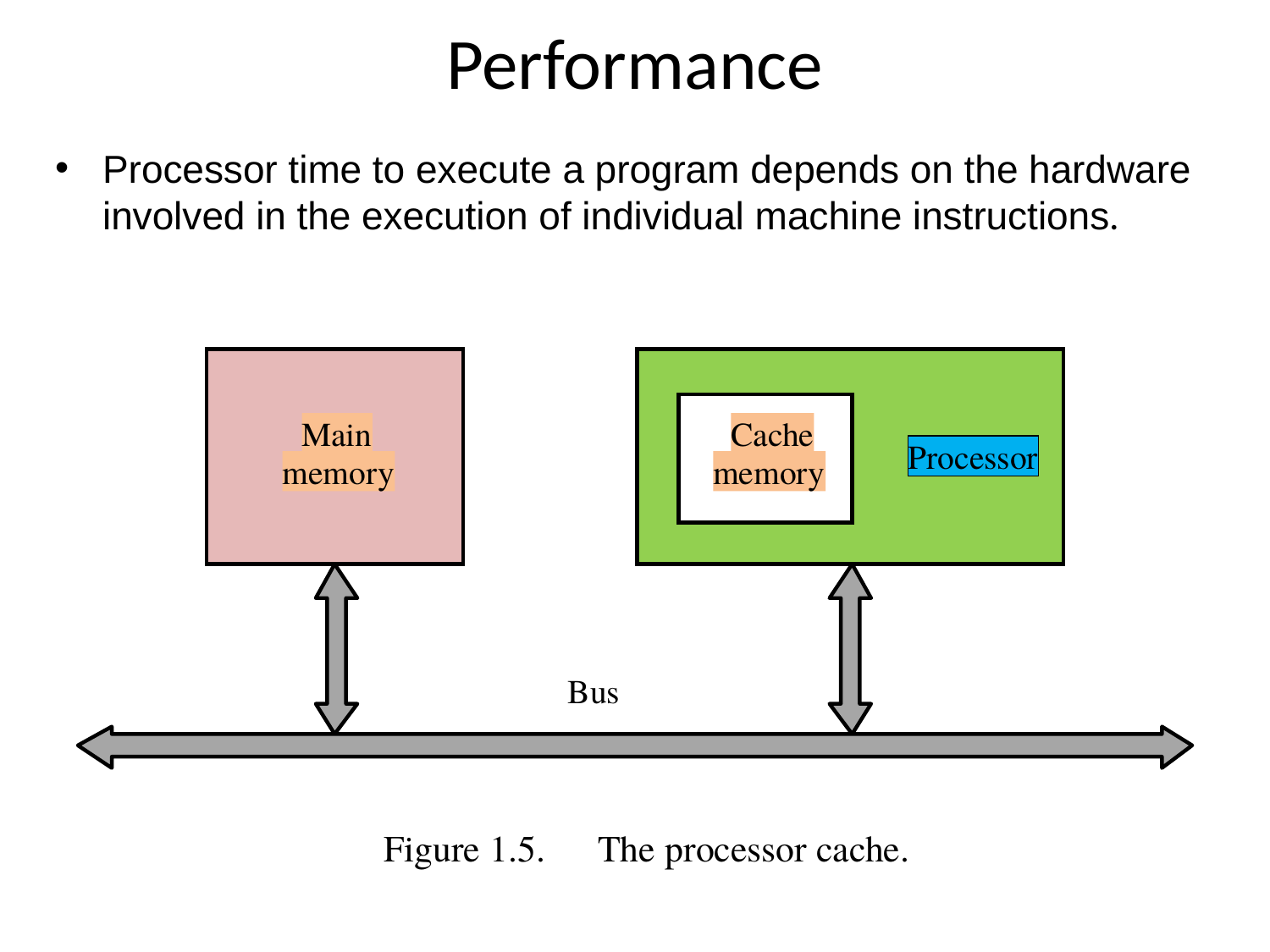

# Performance
Processor time to execute a program depends on the hardware involved in the execution of individual machine instructions.

Main
Cache
Processor
memory
memory

Bus

Figure 1.5.
The processor cache.